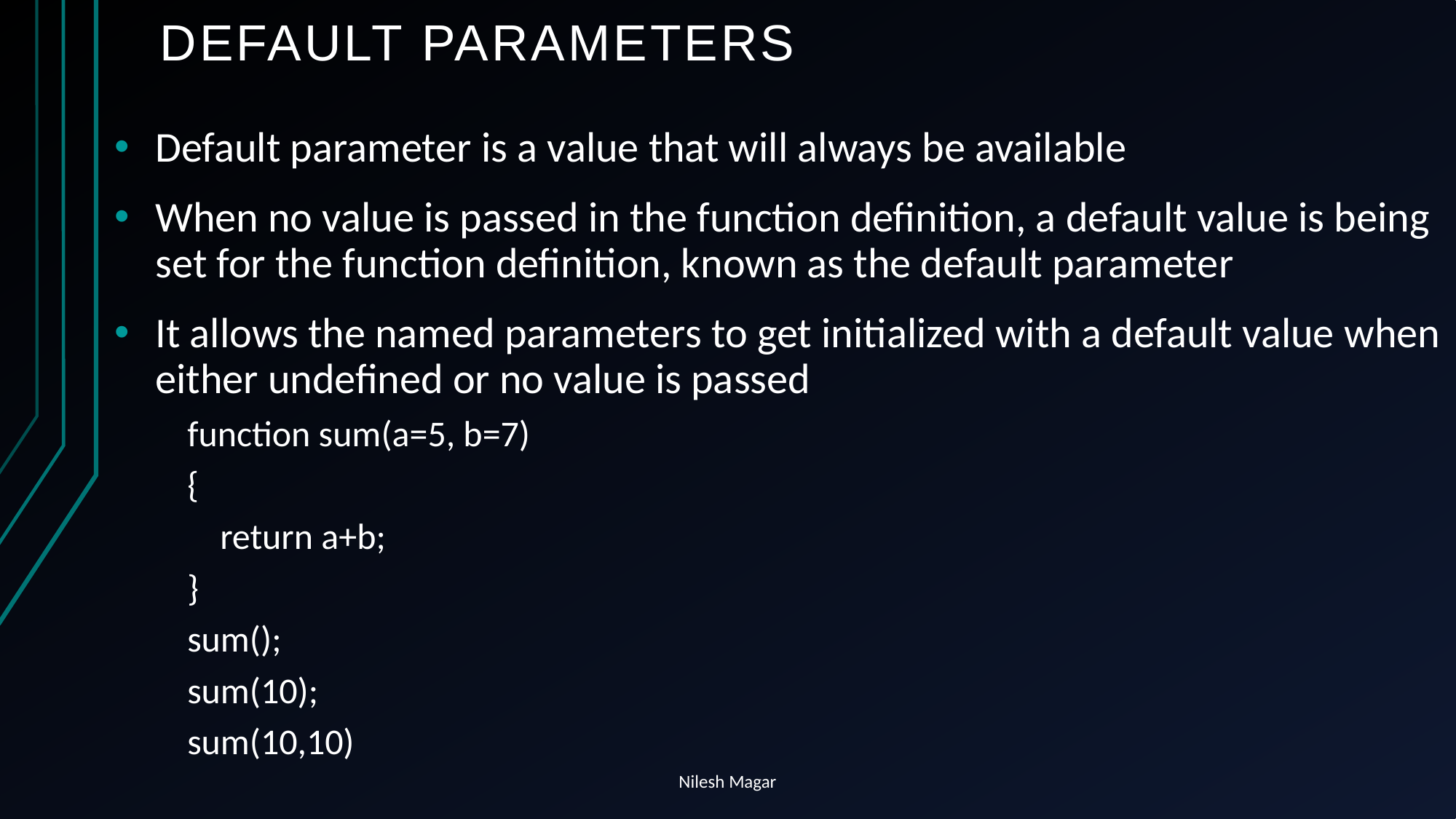

# Default Parameters
Default parameter is a value that will always be available
When no value is passed in the function definition, a default value is being set for the function definition, known as the default parameter
It allows the named parameters to get initialized with a default value when either undefined or no value is passed
function sum(a=5, b=7)
{
    return a+b;
}
sum();
sum(10);
sum(10,10)

Nilesh Magar